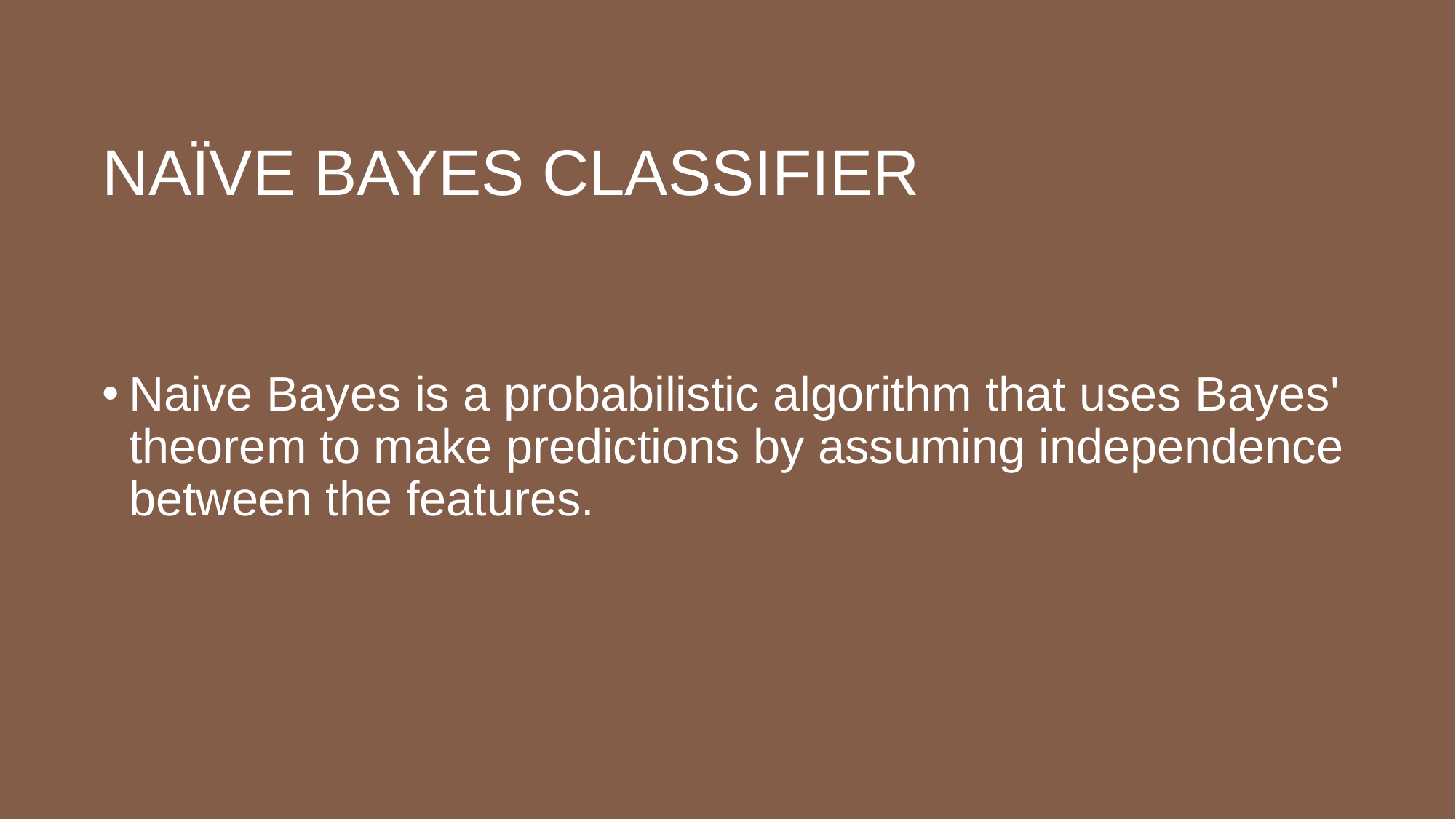

# NAÏVE BAYES CLASSIFIER
Naive Bayes is a probabilistic algorithm that uses Bayes' theorem to make predictions by assuming independence between the features.